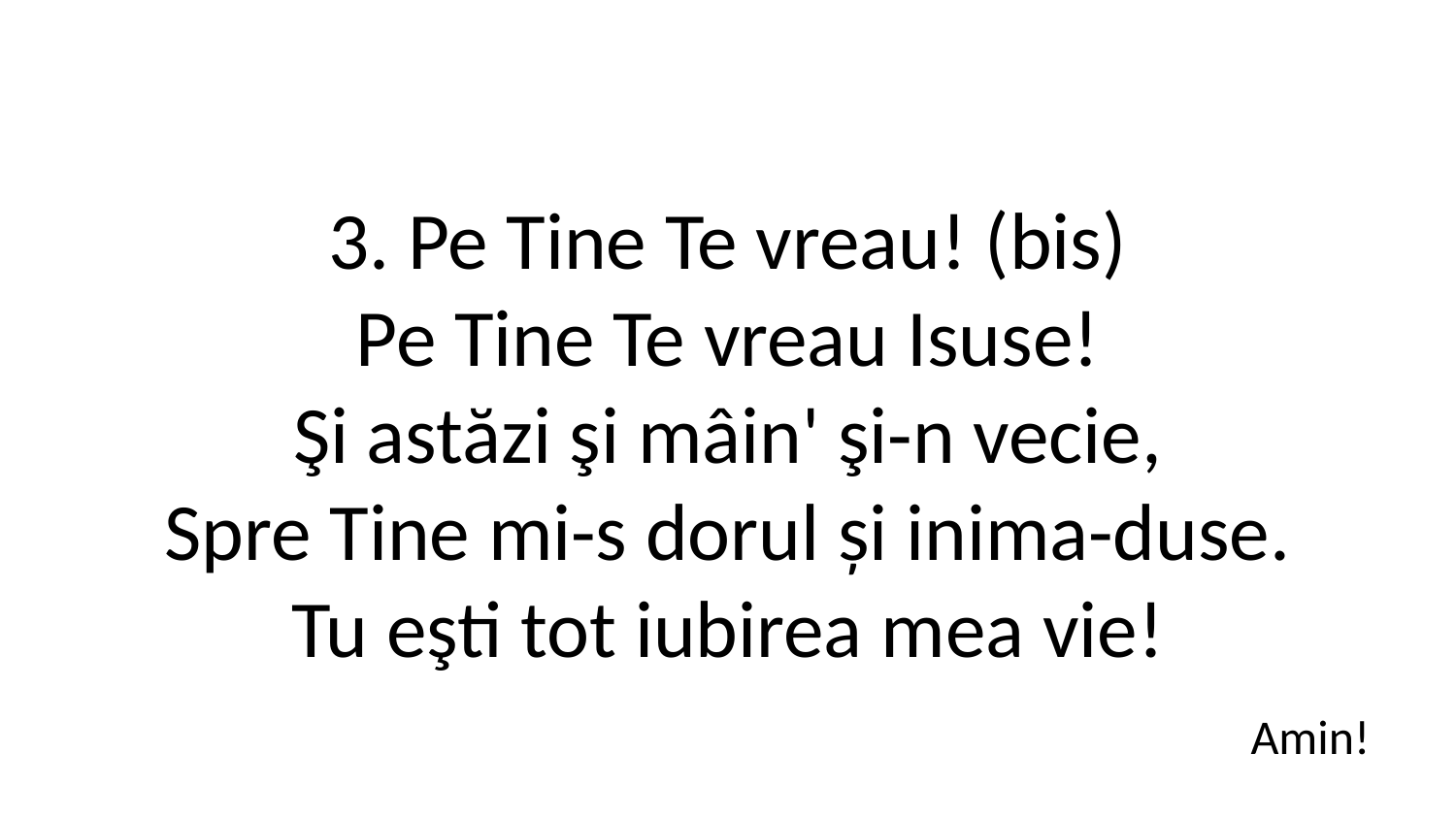

3. Pe Tine Te vreau! (bis)
Pe Tine Te vreau Isuse!
Şi astăzi şi mâin' şi-n vecie,
Spre Tine mi-s dorul și inima-duse.
Tu eşti tot iubirea mea vie!

Amin!